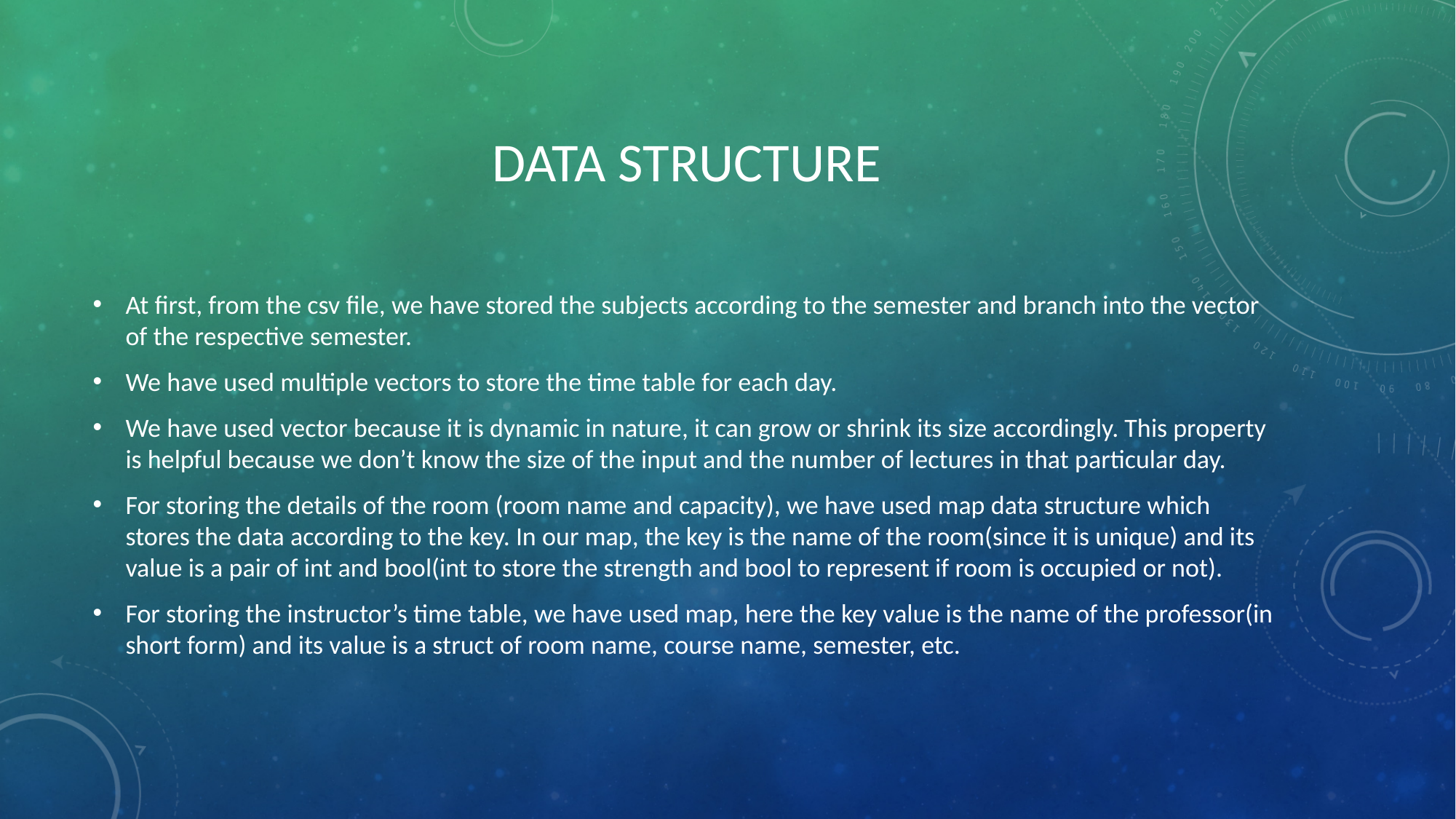

# Data structure
At first, from the csv file, we have stored the subjects according to the semester and branch into the vector of the respective semester.
We have used multiple vectors to store the time table for each day.
We have used vector because it is dynamic in nature, it can grow or shrink its size accordingly. This property is helpful because we don’t know the size of the input and the number of lectures in that particular day.
For storing the details of the room (room name and capacity), we have used map data structure which stores the data according to the key. In our map, the key is the name of the room(since it is unique) and its value is a pair of int and bool(int to store the strength and bool to represent if room is occupied or not).
For storing the instructor’s time table, we have used map, here the key value is the name of the professor(in short form) and its value is a struct of room name, course name, semester, etc.